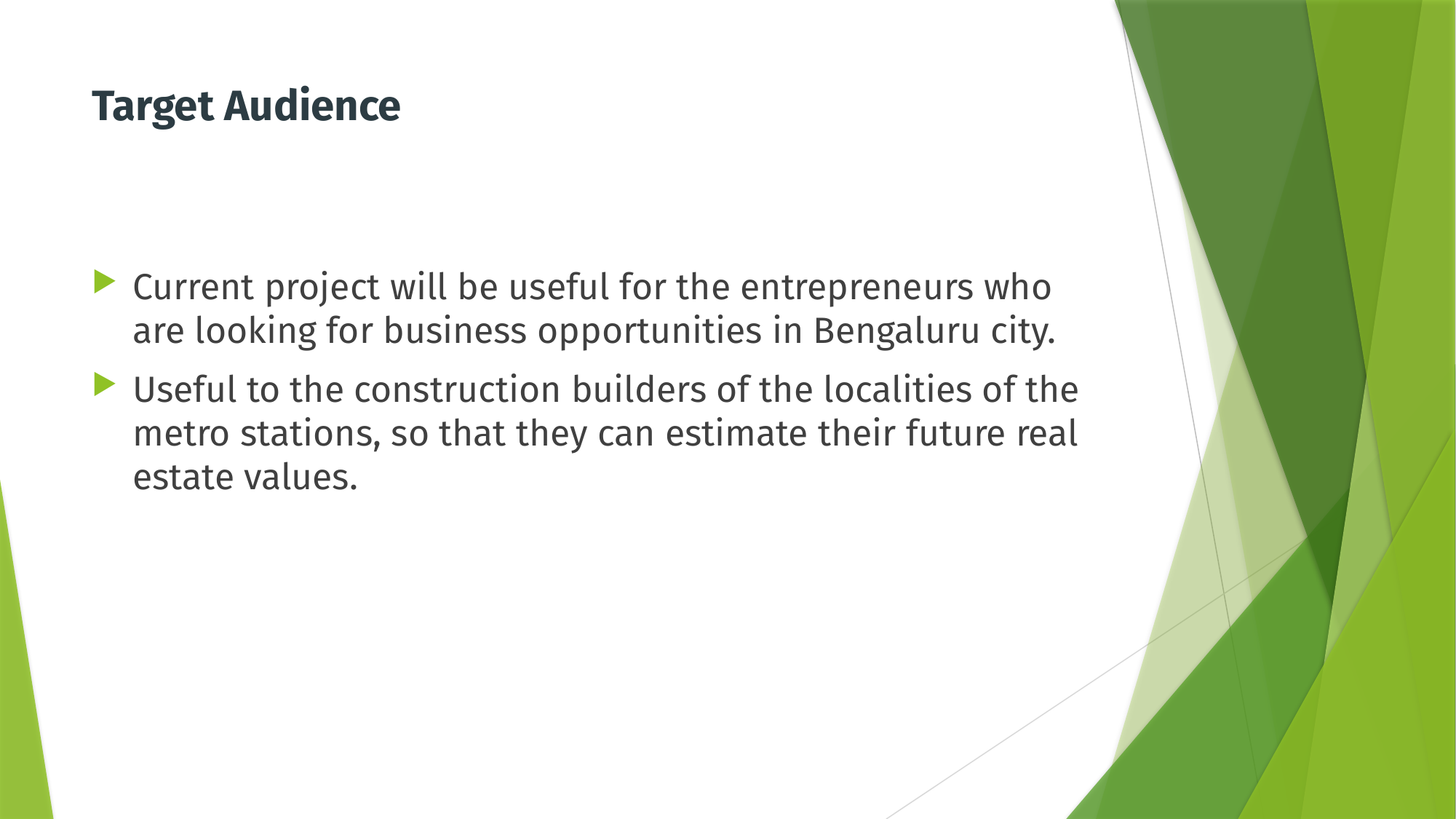

# Target Audience
Current project will be useful for the entrepreneurs who are looking for business opportunities in Bengaluru city.
Useful to the construction builders of the localities of the metro stations, so that they can estimate their future real estate values.